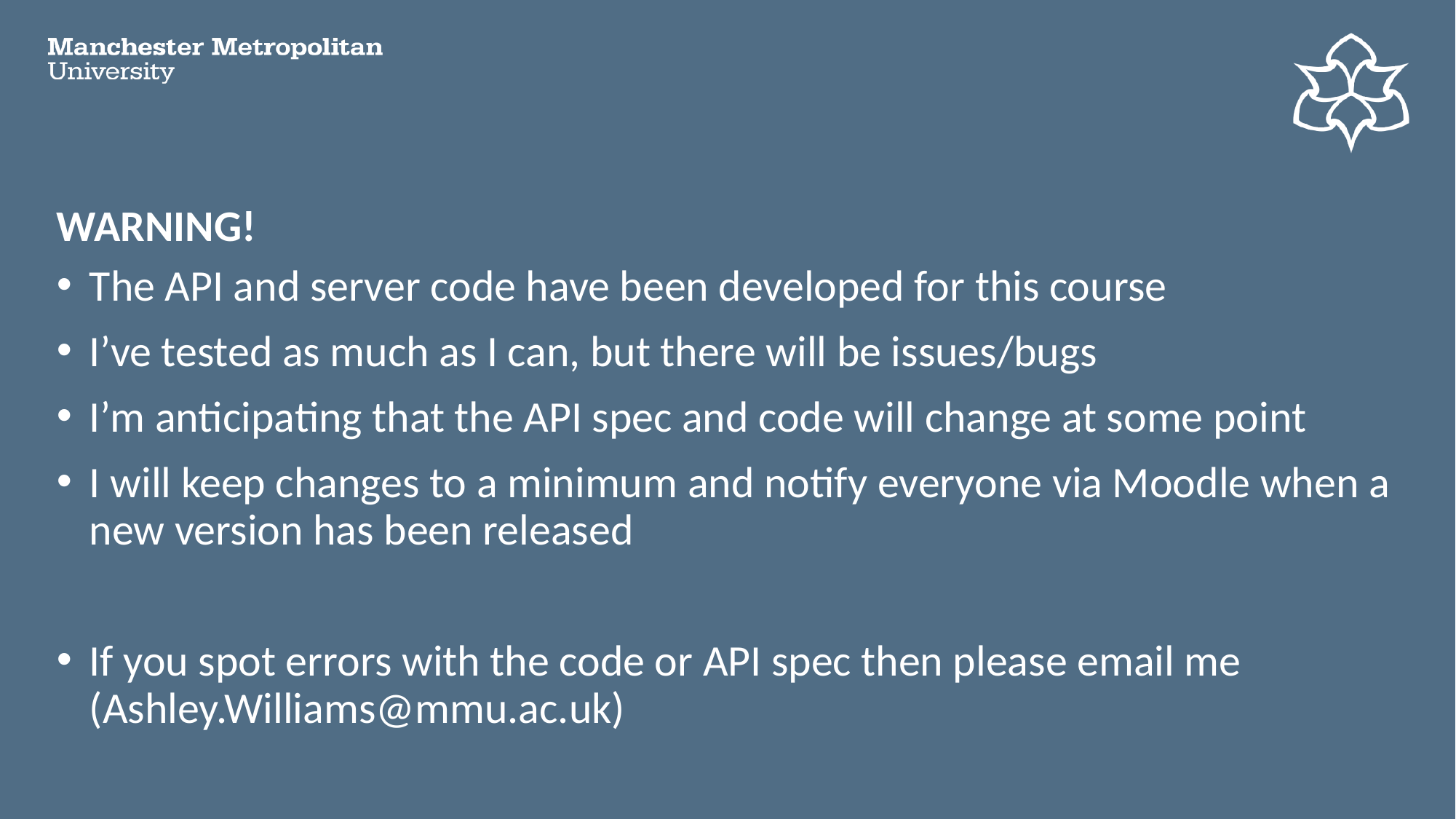

# WARNING!
The API and server code have been developed for this course
I’ve tested as much as I can, but there will be issues/bugs
I’m anticipating that the API spec and code will change at some point
I will keep changes to a minimum and notify everyone via Moodle when a new version has been released

If you spot errors with the code or API spec then please email me (Ashley.Williams@mmu.ac.uk)